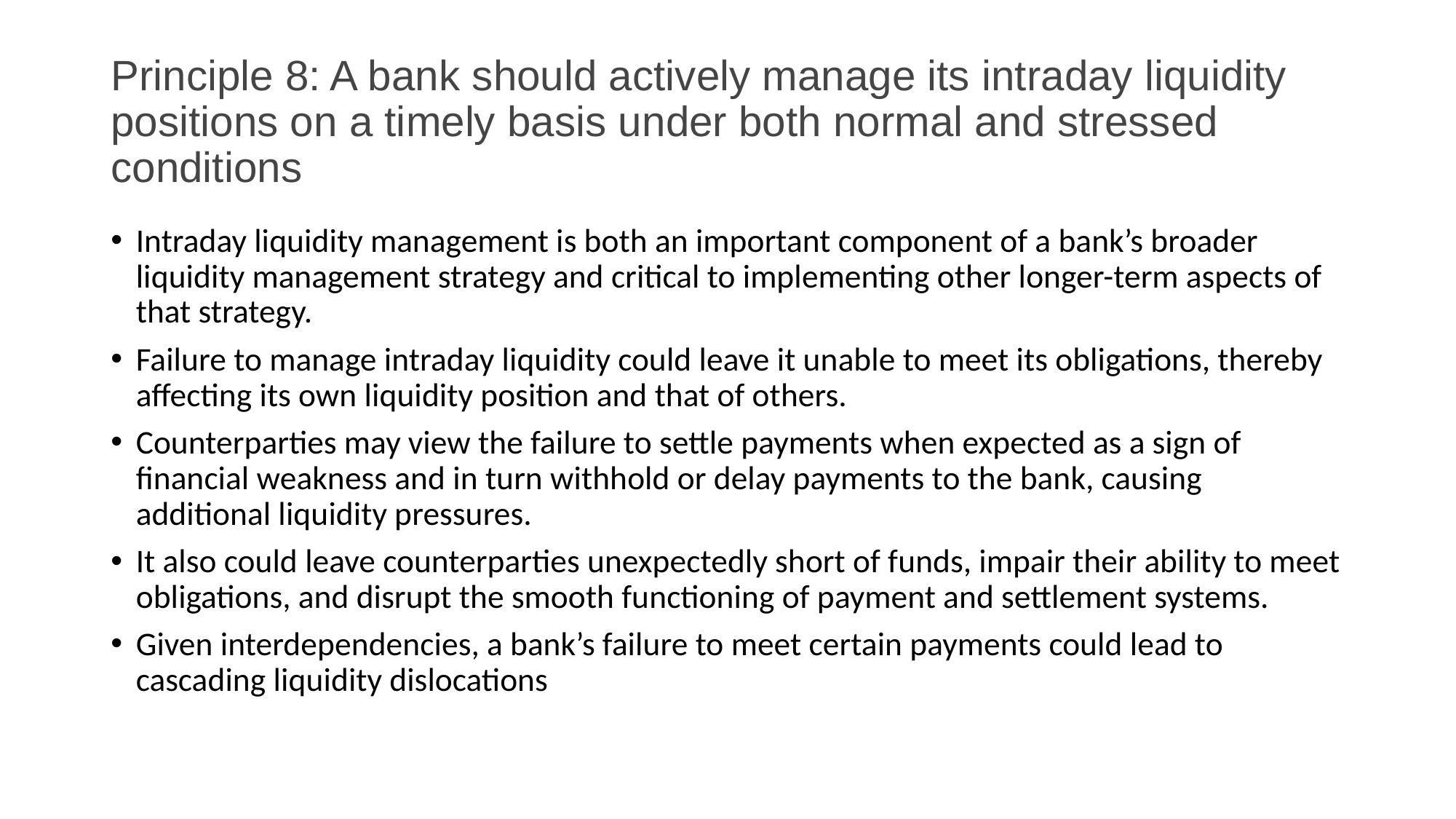

# Principle 8: A bank should actively manage its intraday liquidity positions on a timely basis under both normal and stressed conditions
Intraday liquidity management is both an important component of a bank’s broader liquidity management strategy and critical to implementing other longer-term aspects of that strategy.
Failure to manage intraday liquidity could leave it unable to meet its obligations, thereby affecting its own liquidity position and that of others.
Counterparties may view the failure to settle payments when expected as a sign of financial weakness and in turn withhold or delay payments to the bank, causing additional liquidity pressures.
It also could leave counterparties unexpectedly short of funds, impair their ability to meet obligations, and disrupt the smooth functioning of payment and settlement systems.
Given interdependencies, a bank’s failure to meet certain payments could lead to cascading liquidity dislocations